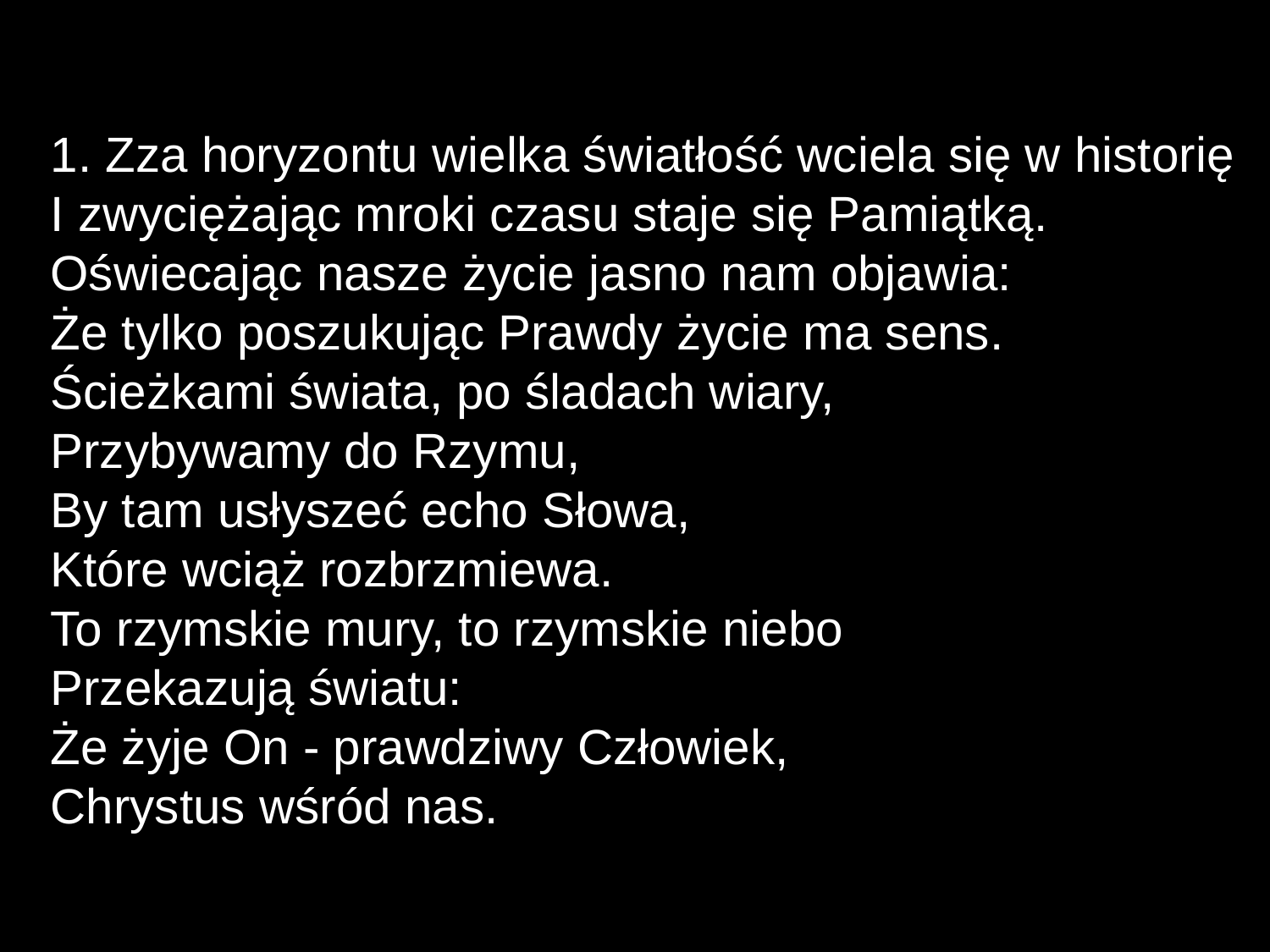

1. Zza horyzontu wielka światłość wciela się w historię
I zwyciężając mroki czasu staje się Pamiątką.
Oświecając nasze życie jasno nam objawia:
Że tylko poszukując Prawdy życie ma sens.
Ścieżkami świata, po śladach wiary,
Przybywamy do Rzymu,
By tam usłyszeć echo Słowa,
Które wciąż rozbrzmiewa.
To rzymskie mury, to rzymskie niebo
Przekazują światu:
Że żyje On - prawdziwy Człowiek,
Chrystus wśród nas.